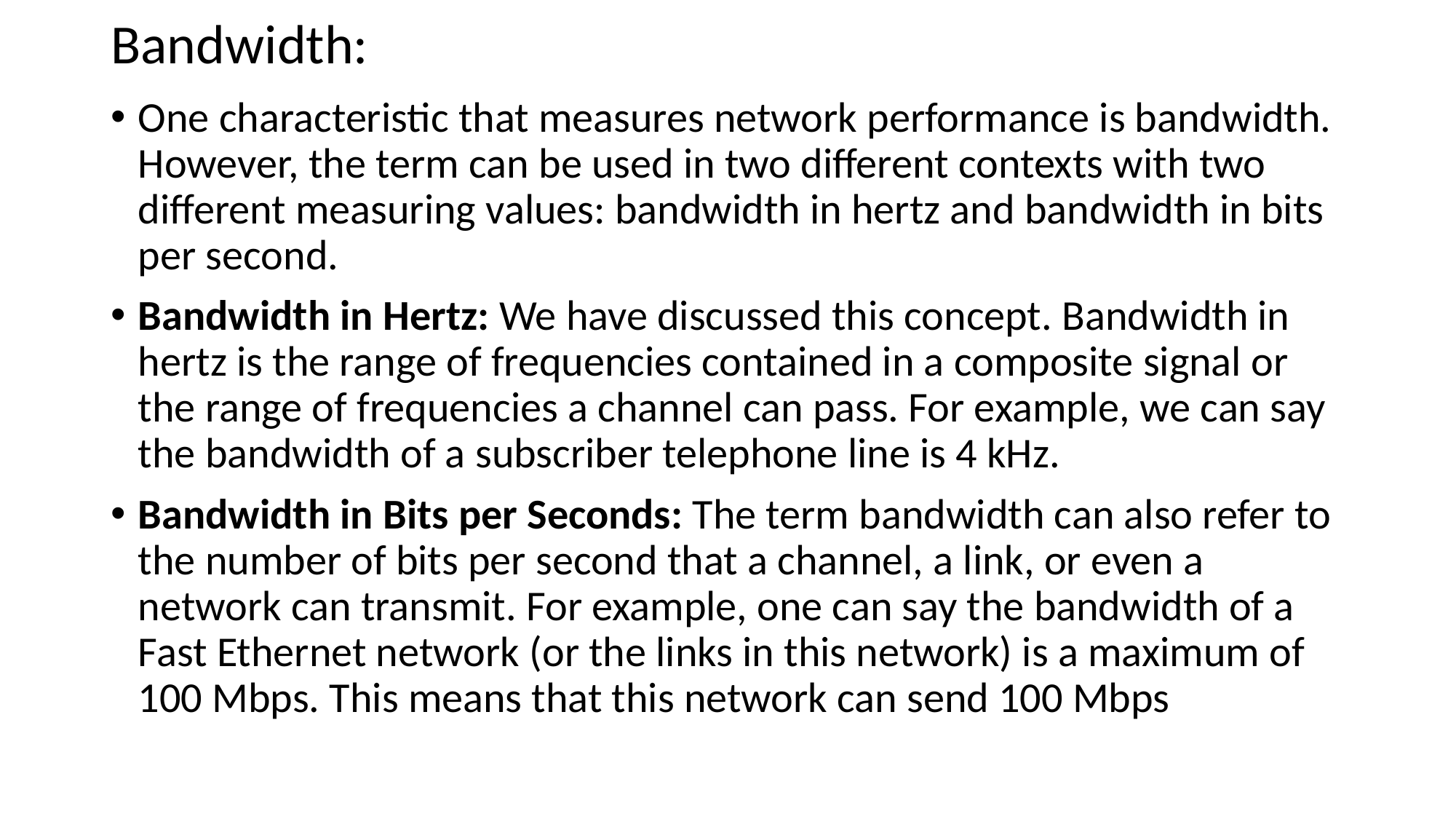

# Bandwidth:
One characteristic that measures network performance is bandwidth. However, the term can be used in two different contexts with two different measuring values: bandwidth in hertz and bandwidth in bits per second.
Bandwidth in Hertz: We have discussed this concept. Bandwidth in hertz is the range of frequencies contained in a composite signal or the range of frequencies a channel can pass. For example, we can say the bandwidth of a subscriber telephone line is 4 kHz.
Bandwidth in Bits per Seconds: The term bandwidth can also refer to the number of bits per second that a channel, a link, or even a network can transmit. For example, one can say the bandwidth of a Fast Ethernet network (or the links in this network) is a maximum of 100 Mbps. This means that this network can send 100 Mbps